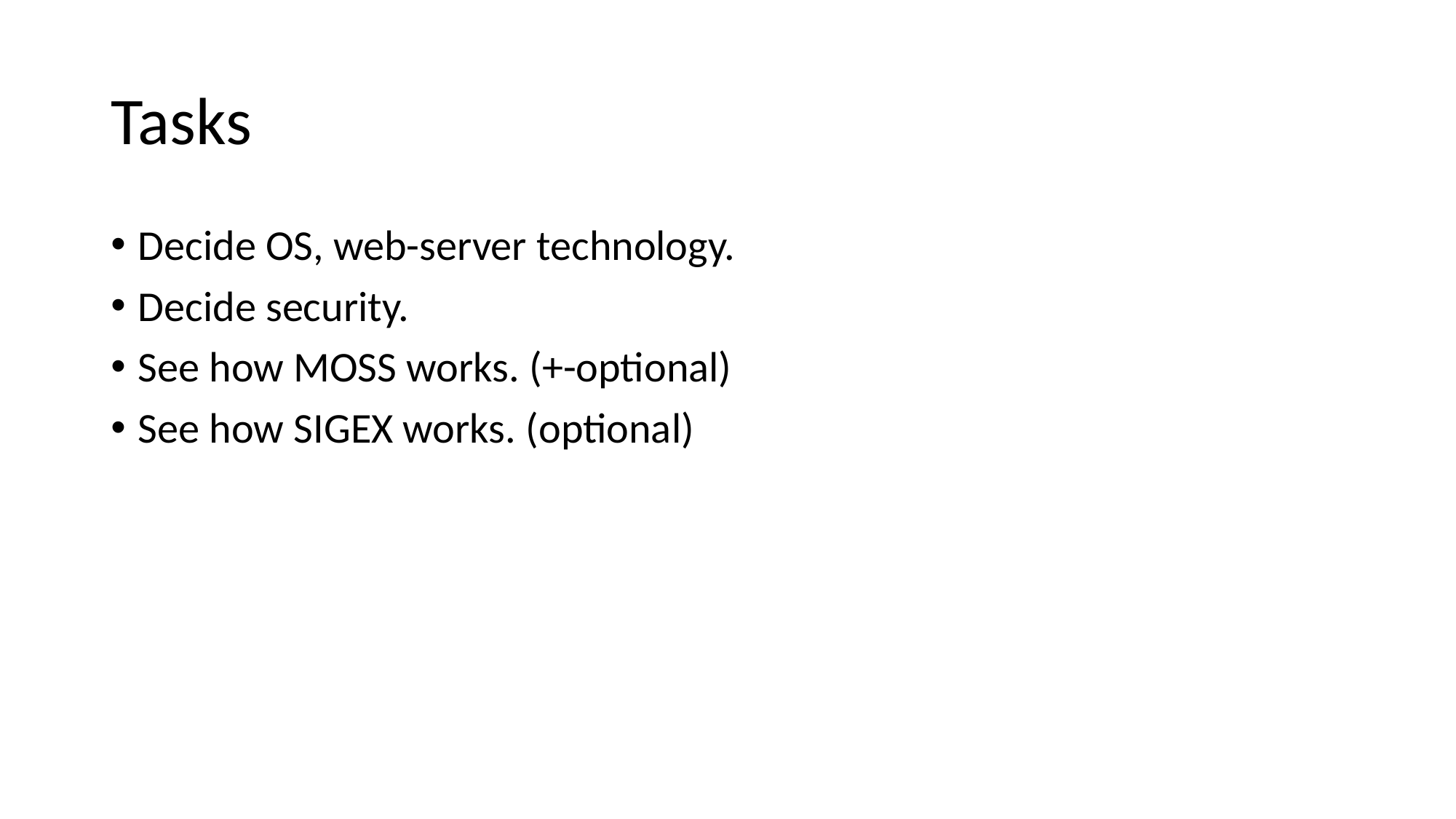

# Tasks
Decide OS, web-server technology.
Decide security.
See how MOSS works. (+-optional)
See how SIGEX works. (optional)